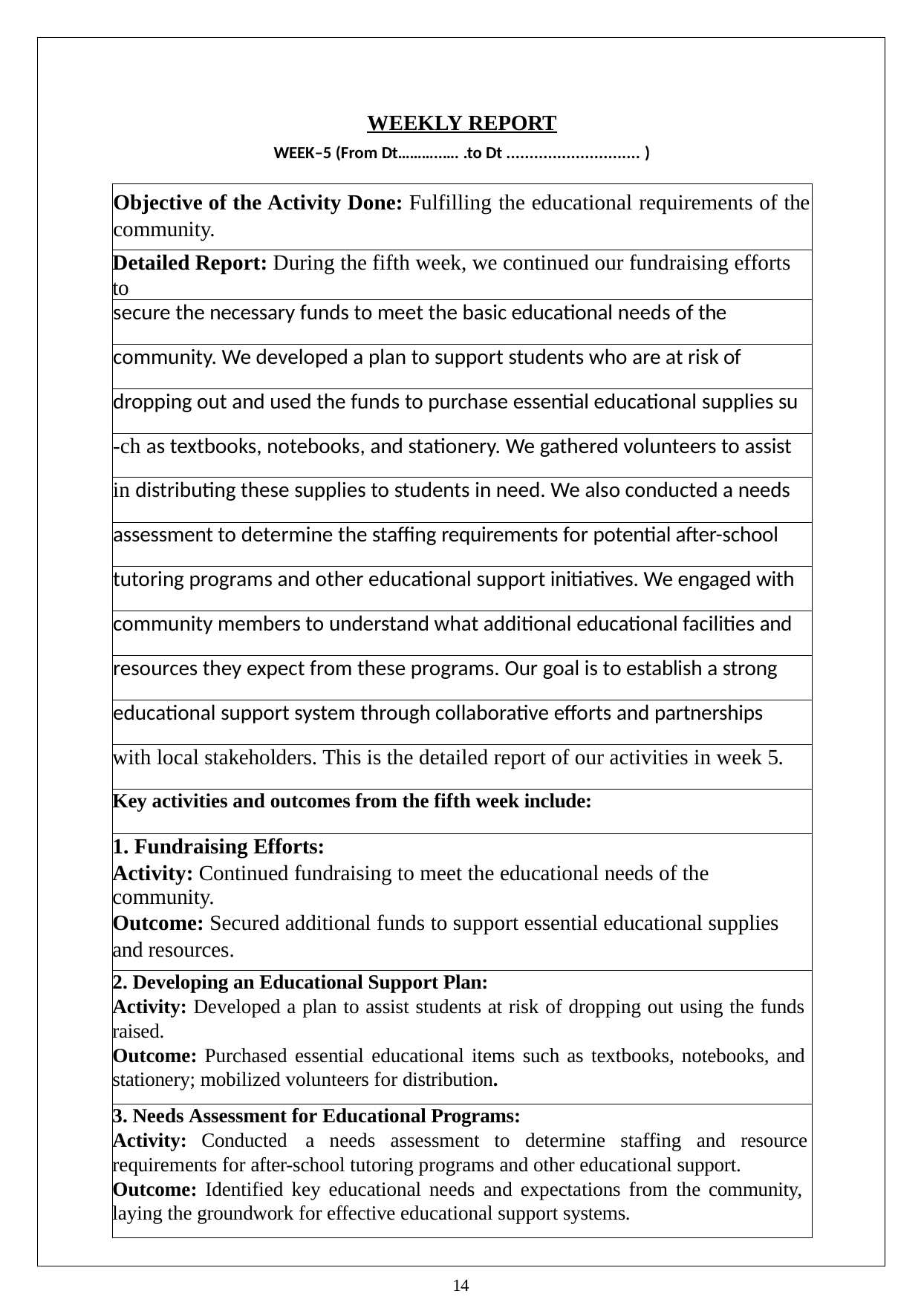

WEEKLY REPORT
WEEK–5 (From Dt………..…. .to Dt ............................. )
| Objective of the Activity Done: Fulfilling the educational requirements of the community. |
| --- |
| Detailed Report: During the fifth week, we continued our fundraising efforts to |
| secure the necessary funds to meet the basic educational needs of the |
| community. We developed a plan to support students who are at risk of |
| dropping out and used the funds to purchase essential educational supplies su |
| -ch as textbooks, notebooks, and stationery. We gathered volunteers to assist |
| in distributing these supplies to students in need. We also conducted a needs |
| assessment to determine the staffing requirements for potential after-school |
| tutoring programs and other educational support initiatives. We engaged with |
| community members to understand what additional educational facilities and |
| resources they expect from these programs. Our goal is to establish a strong |
| educational support system through collaborative efforts and partnerships |
| with local stakeholders. This is the detailed report of our activities in week 5. |
| Key activities and outcomes from the fifth week include: |
| 1. Fundraising Efforts: Activity: Continued fundraising to meet the educational needs of the community. Outcome: Secured additional funds to support essential educational supplies and resources. |
| 2. Developing an Educational Support Plan: Activity: Developed a plan to assist students at risk of dropping out using the funds raised. Outcome: Purchased essential educational items such as textbooks, notebooks, and stationery; mobilized volunteers for distribution. |
| 3. Needs Assessment for Educational Programs: Activity: Conducted a needs assessment to determine staffing and resource requirements for after-school tutoring programs and other educational support. Outcome: Identified key educational needs and expectations from the community, laying the groundwork for effective educational support systems. |
14